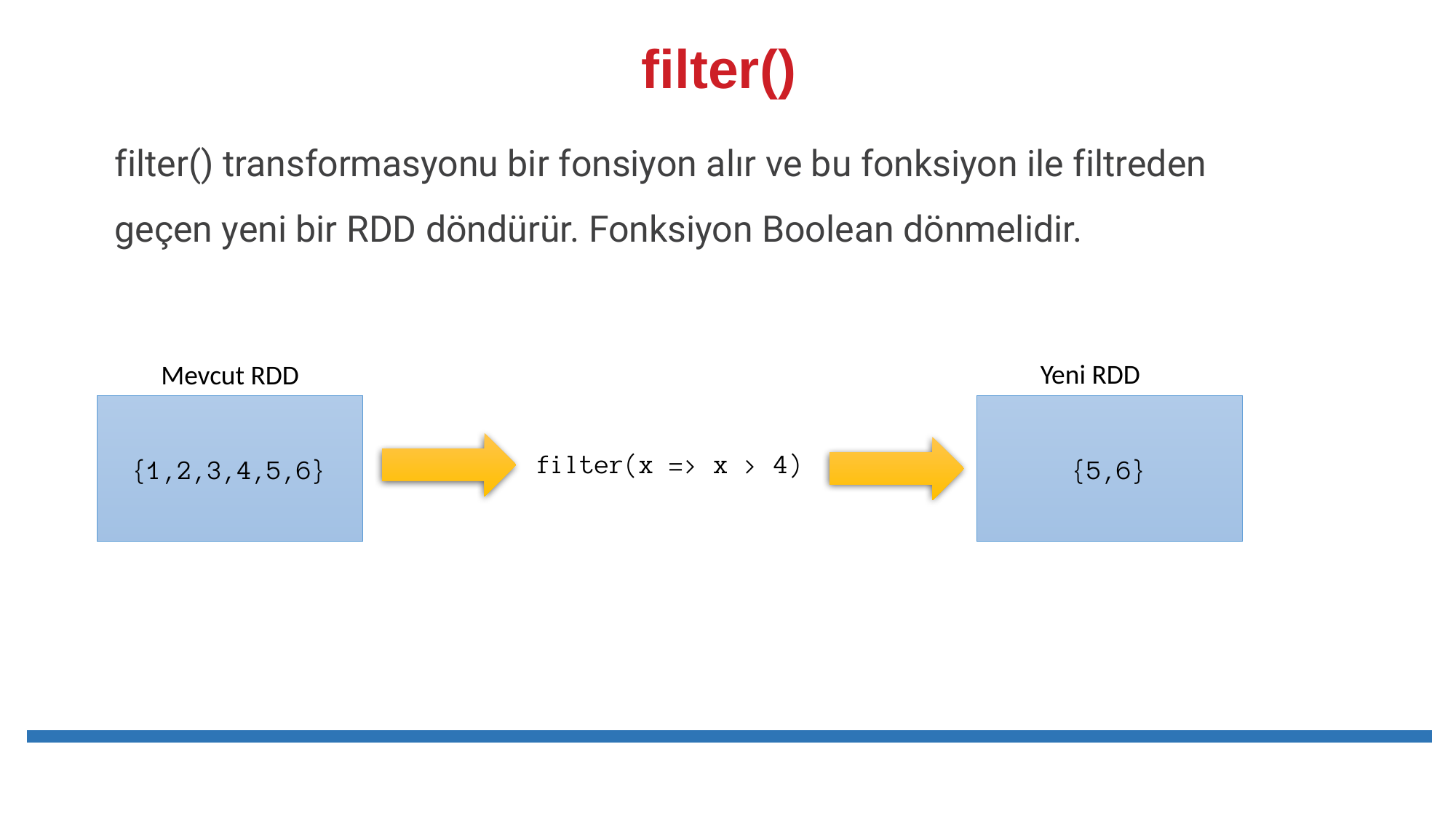

# filter()
filter() transformasyonu bir fonsiyon alır ve bu fonksiyon ile filtreden geçen yeni bir RDD döndürür. Fonksiyon Boolean dönmelidir.
Yeni RDD
Mevcut RDD
{1,2,3,4,5,6}
{5,6}

filter(x => x > 4)